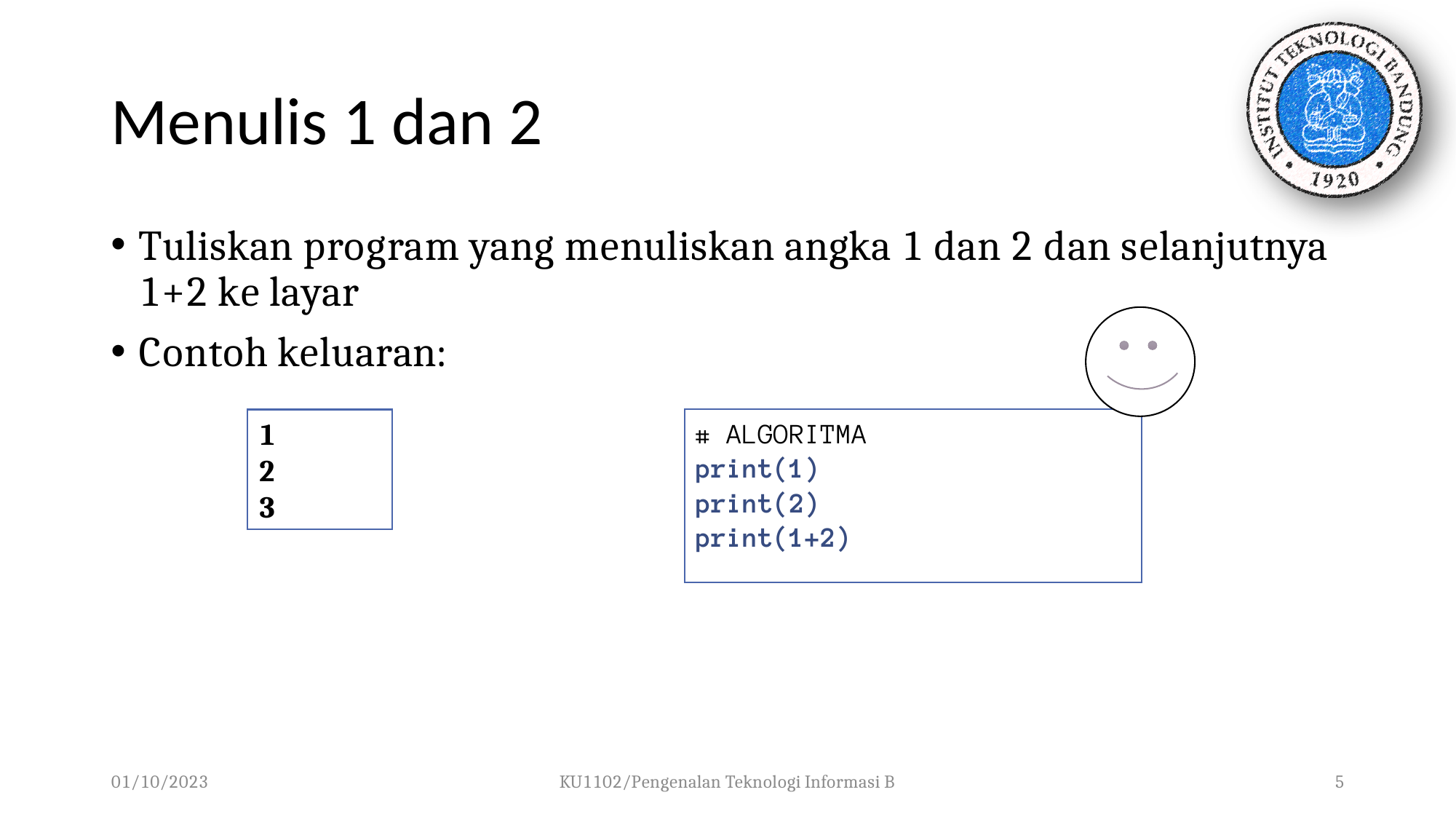

# Menulis 1 dan 2
Tuliskan program yang menuliskan angka 1 dan 2 dan selanjutnya 1+2 ke layar
Contoh keluaran:

1
2
3
# ALGORITMA
print(1)
print(2)
print(1+2)
01/10/2023
KU1102/Pengenalan Teknologi Informasi B
5